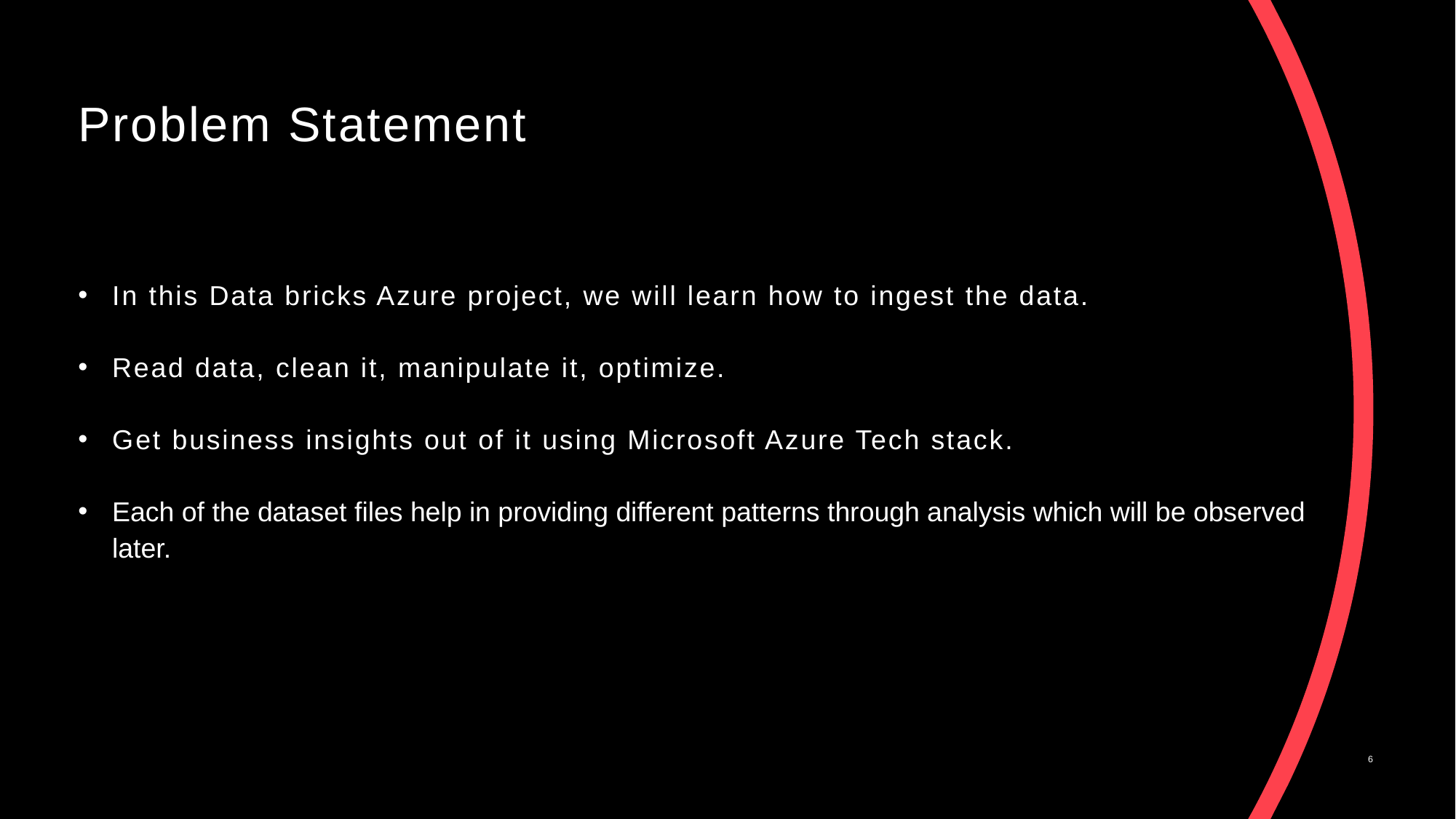

# Problem Statement

In this Data bricks Azure project, we will learn how to ingest the data.

Read data, clean it, manipulate it, optimize.

Get business insights out of it using Microsoft Azure Tech stack.

Each of the dataset files help in providing different patterns through analysis which will be observed later.

6